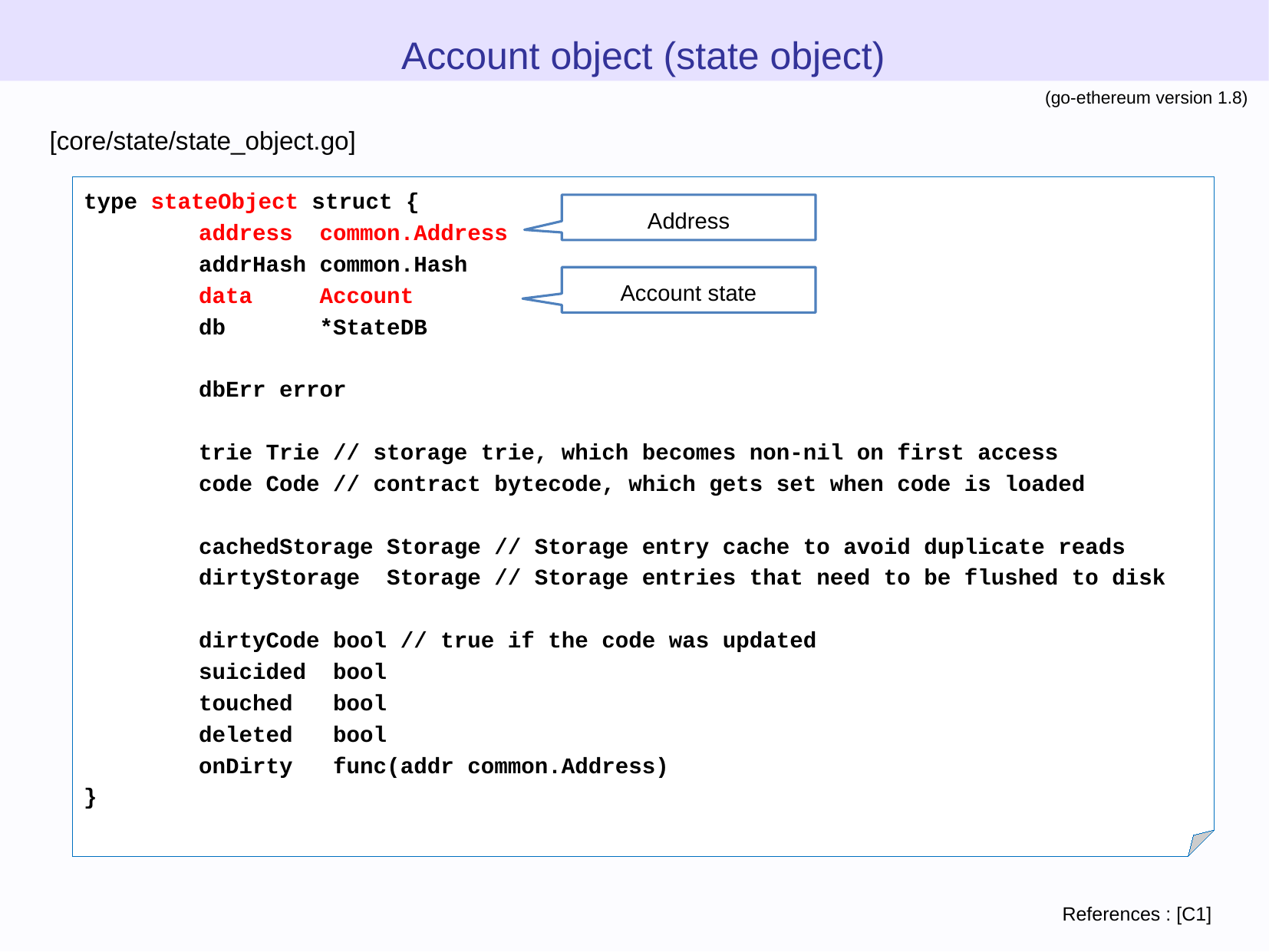

Account object (state object)
(go-ethereum version 1.8)
[core/state/state_object.go]
type stateObject struct {
	address  common.Address
	addrHash common.Hash
	data     Account
	db       *StateDB

	dbErr error

	trie Trie // storage trie, which becomes non-nil on first access
	code Code // contract bytecode, which gets set when code is loaded

	cachedStorage Storage // Storage entry cache to avoid duplicate reads
	dirtyStorage  Storage // Storage entries that need to be flushed to disk

	dirtyCode bool // true if the code was updated
	suicided  bool
	touched   bool
	deleted   bool
	onDirty   func(addr common.Address)
}
Address
Account state
References : [C1]